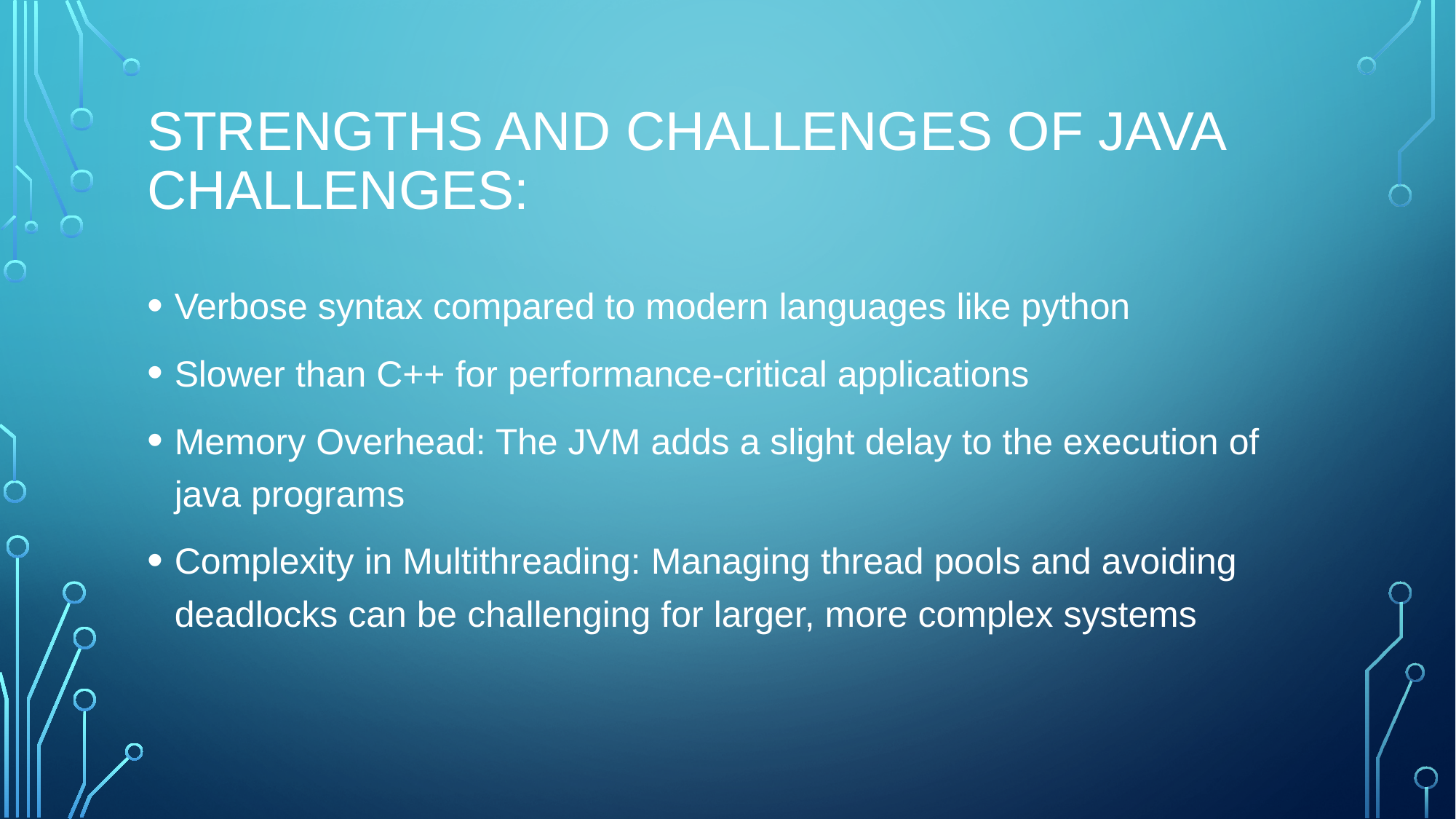

# Strengths and Challenges of Java Challenges:
Verbose syntax compared to modern languages like python
Slower than C++ for performance-critical applications
Memory Overhead: The JVM adds a slight delay to the execution of java programs
Complexity in Multithreading: Managing thread pools and avoiding deadlocks can be challenging for larger, more complex systems